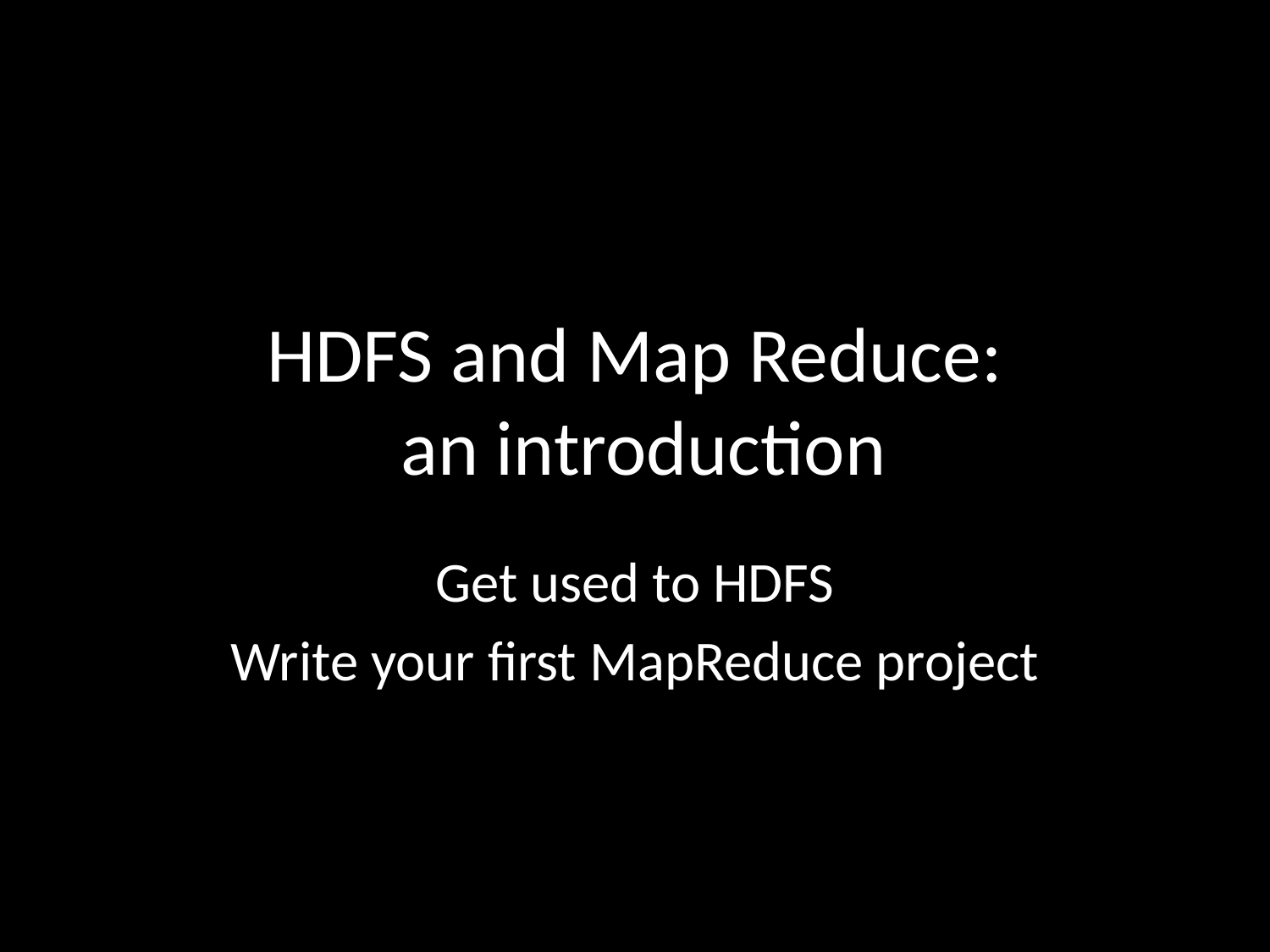

# HDFS and Map Reduce: an introduction
Get used to HDFS
Write your first MapReduce project